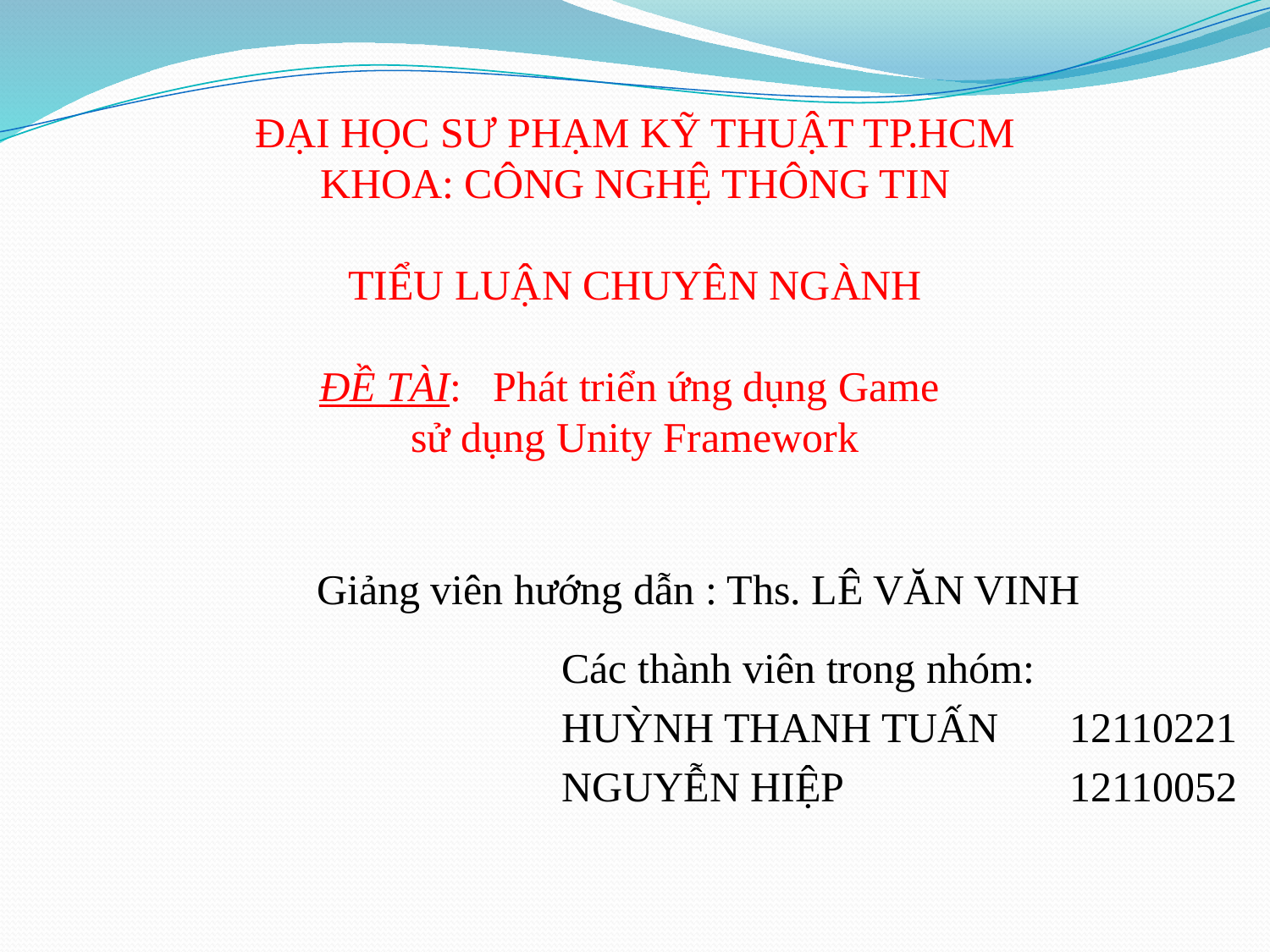

# ĐẠI HỌC SƯ PHẠM KỸ THUẬT TP.HCM KHOA: CÔNG NGHỆ THÔNG TIN TIỂU LUẬN CHUYÊN NGÀNH ĐỀ TÀI:   Phát triển ứng dụng Game sử dụng Unity Framework     Giảng viên hướng dẫn : Ths. LÊ VĂN VINH
Các thành viên trong nhóm:
HUỲNH THANH TUẤN	12110221
NGUYỄN HIỆP 		12110052